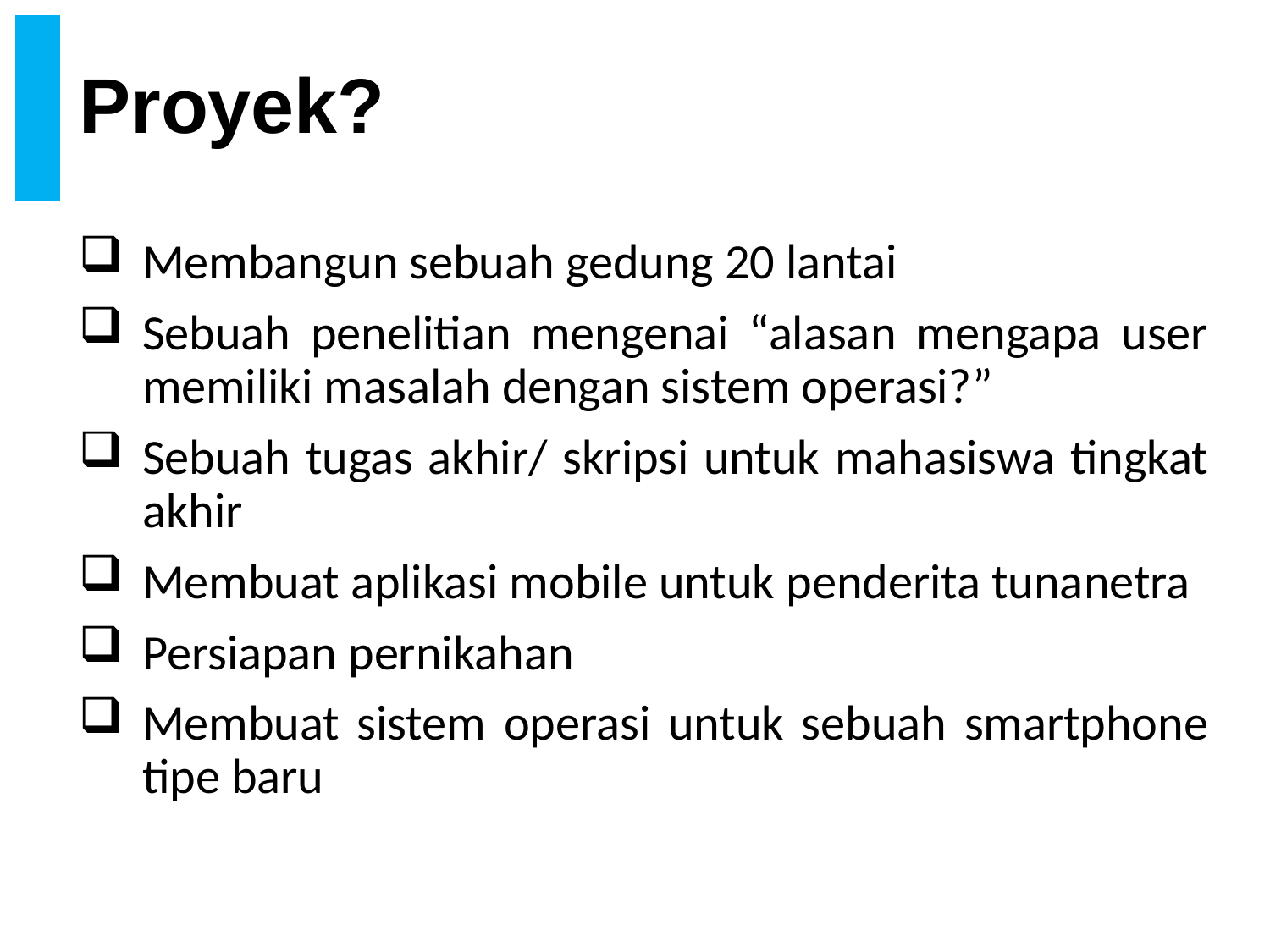

# Proyek?
Membangun sebuah gedung 20 lantai
Sebuah penelitian mengenai “alasan mengapa user memiliki masalah dengan sistem operasi?”
Sebuah tugas akhir/ skripsi untuk mahasiswa tingkat akhir
Membuat aplikasi mobile untuk penderita tunanetra
Persiapan pernikahan
Membuat sistem operasi untuk sebuah smartphone tipe baru